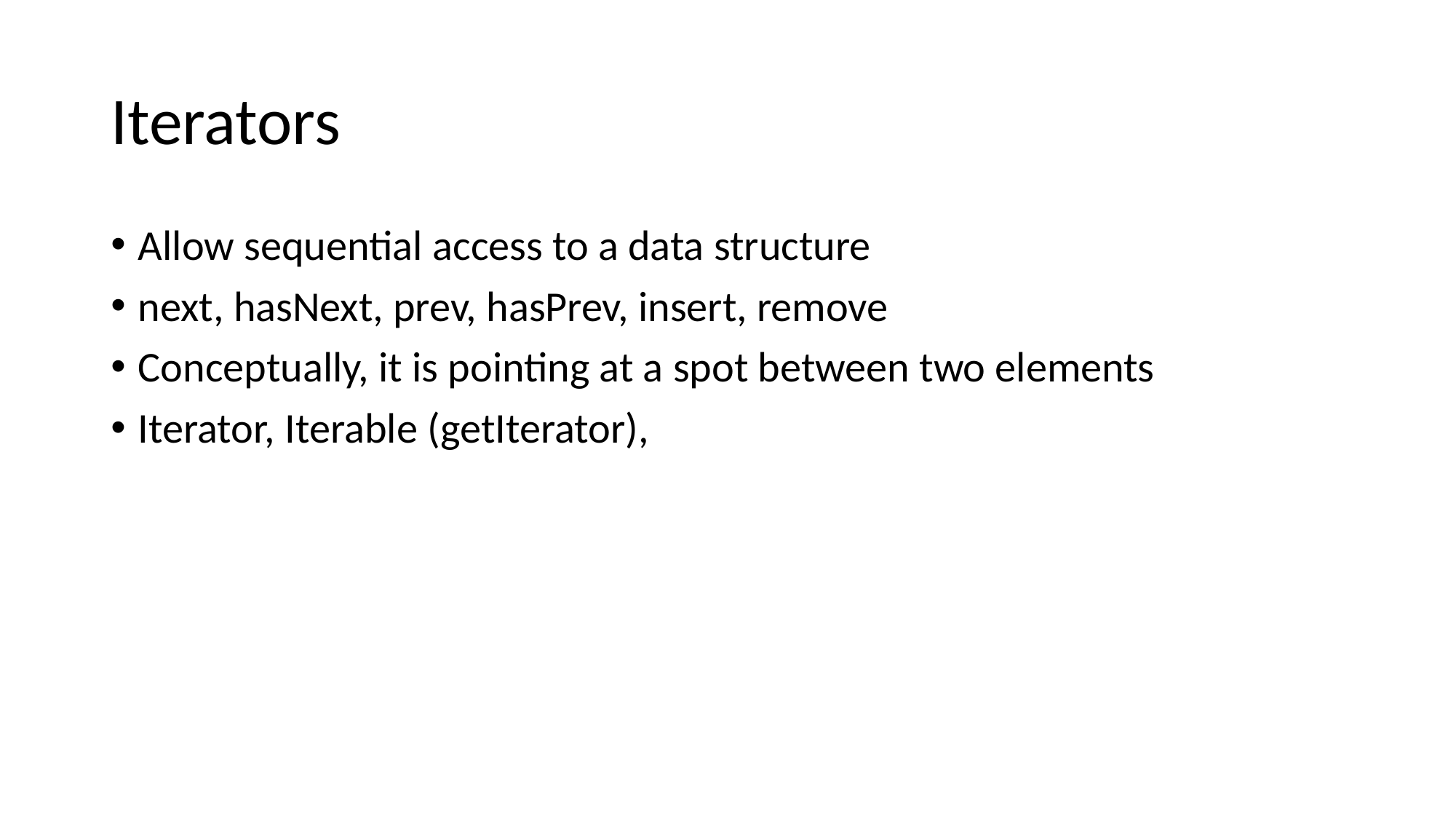

# Iterators
Allow sequential access to a data structure
next, hasNext, prev, hasPrev, insert, remove
Conceptually, it is pointing at a spot between two elements
Iterator, Iterable (getIterator),